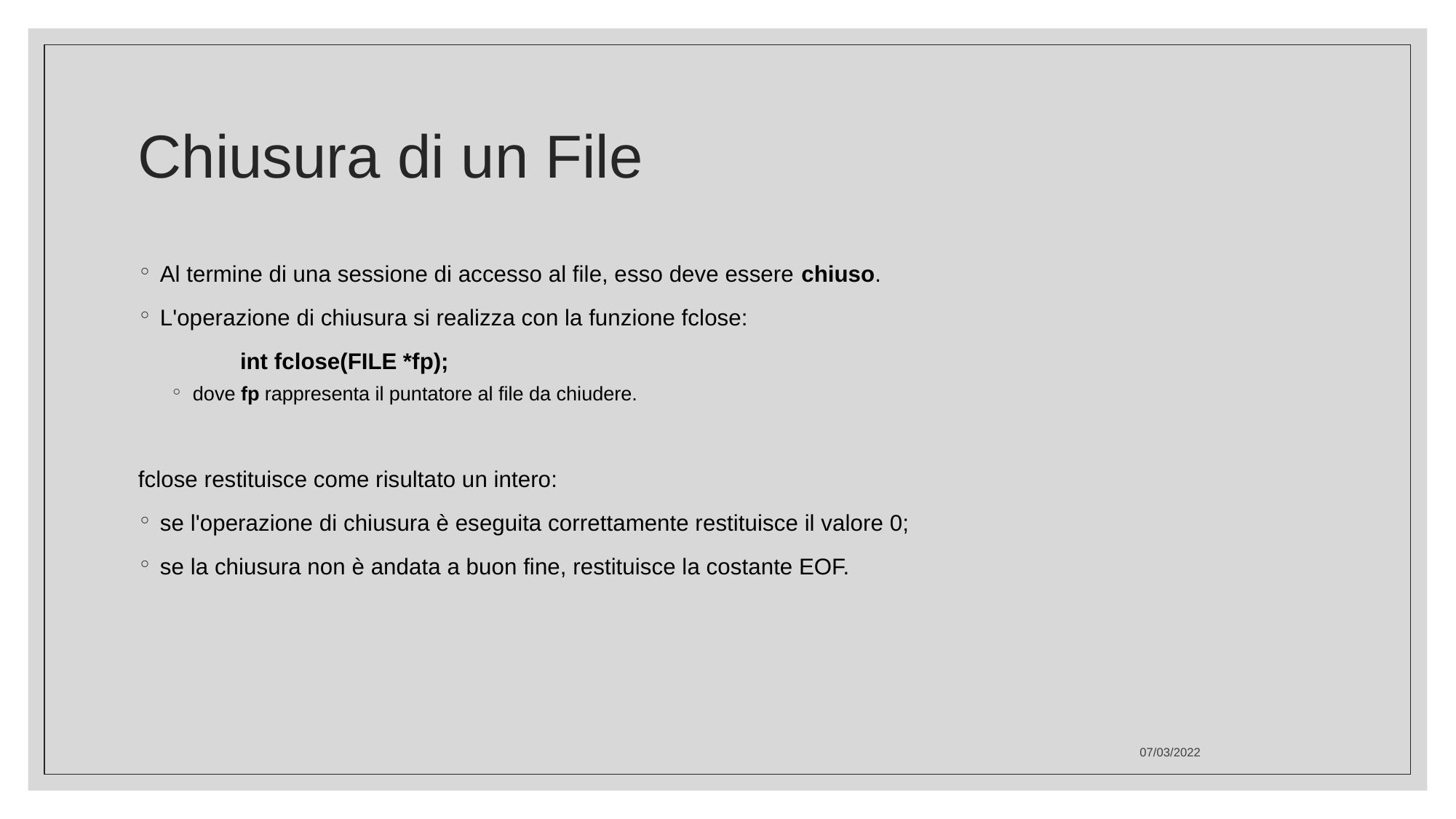

# Chiusura di un File
Al termine di una sessione di accesso al file, esso deve essere chiuso.
L'operazione di chiusura si realizza con la funzione fclose:
                int fclose(FILE *fp);
dove fp rappresenta il puntatore al file da chiudere.

fclose restituisce come risultato un intero:
se l'operazione di chiusura è eseguita correttamente restituisce il valore 0;
se la chiusura non è andata a buon fine, restituisce la costante EOF.
07/03/2022